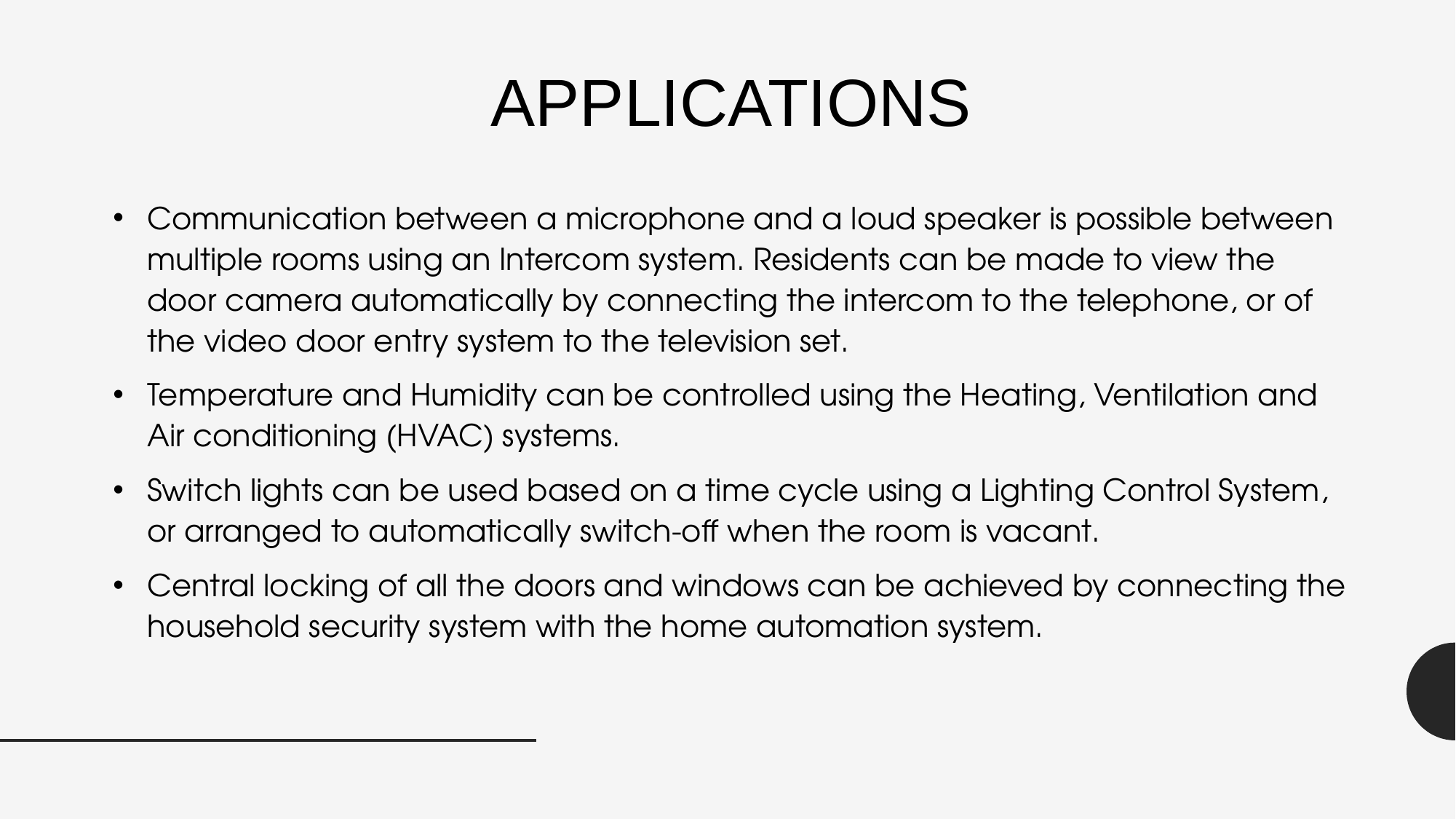

APPLICATIONS
Communication between a microphone and a loud speaker is possible between multiple rooms using an Intercom system. Residents can be made to view the door camera automatically by connecting the intercom to the telephone, or of the video door entry system to the television set.
Temperature and Humidity can be controlled using the Heating, Ventilation and Air conditioning (HVAC) systems.
Switch lights can be used based on a time cycle using a Lighting Control System, or arranged to automatically switch-off when the room is vacant.
Central locking of all the doors and windows can be achieved by connecting the household security system with the home automation system.